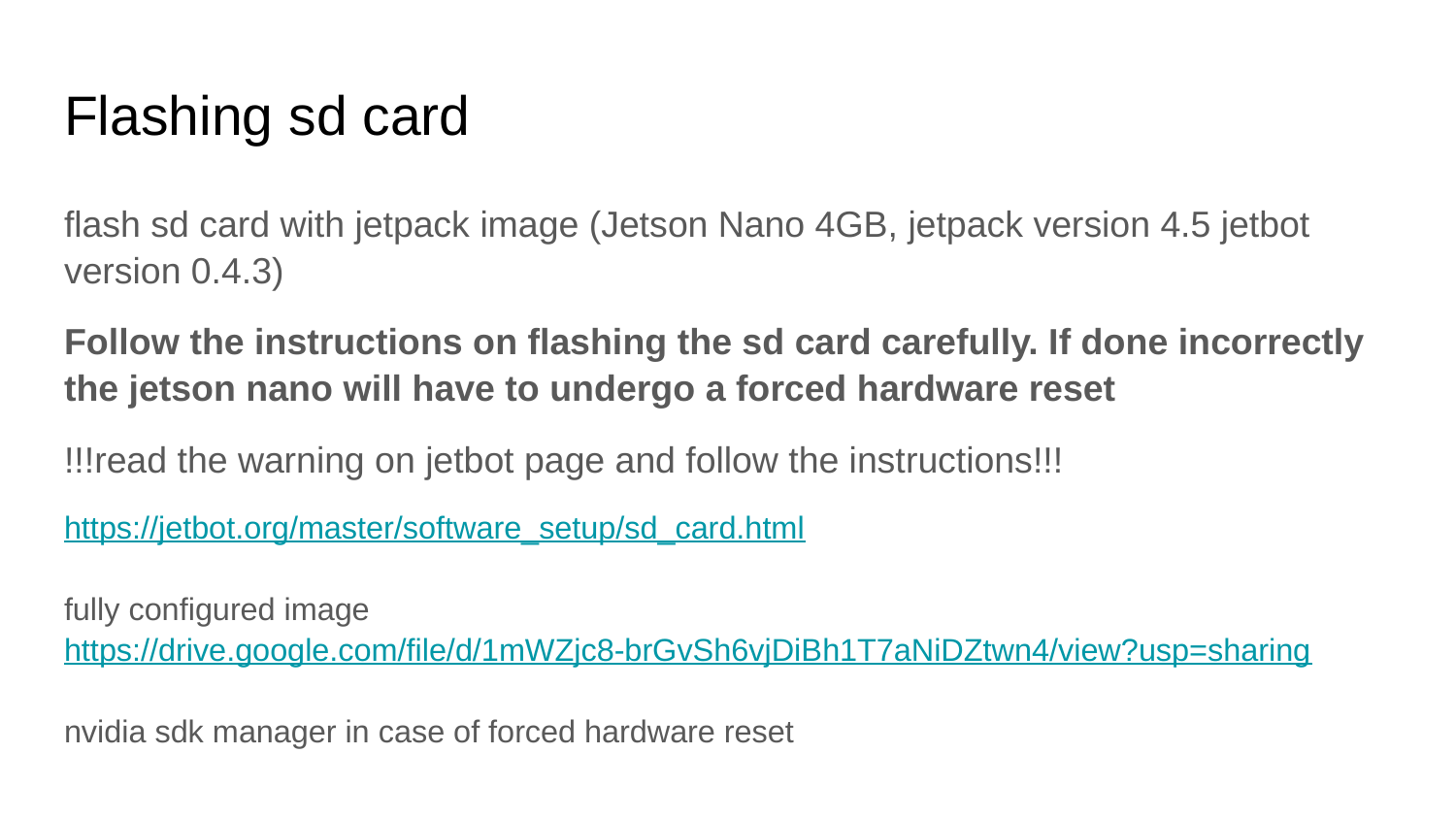

# Flashing sd card
flash sd card with jetpack image (Jetson Nano 4GB, jetpack version 4.5 jetbot version 0.4.3)
Follow the instructions on flashing the sd card carefully. If done incorrectly the jetson nano will have to undergo a forced hardware reset
!!!read the warning on jetbot page and follow the instructions!!!
https://jetbot.org/master/software_setup/sd_card.html

fully configured image
https://drive.google.com/file/d/1mWZjc8-brGvSh6vjDiBh1T7aNiDZtwn4/view?usp=sharing

nvidia sdk manager in case of forced hardware reset